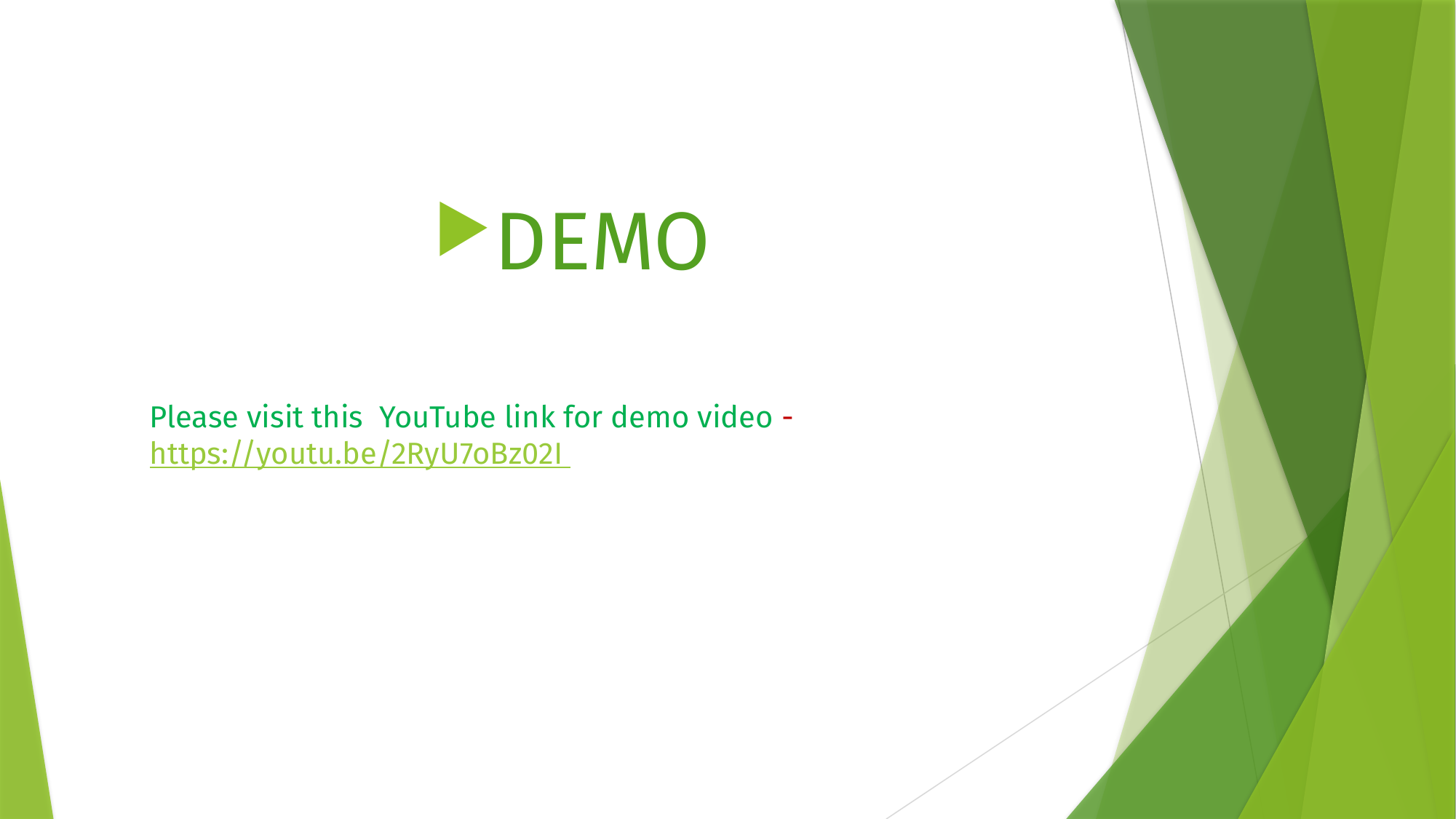

DEMO
Please visit this  YouTube link for demo video -   https://youtu.be/2RyU7oBz02I